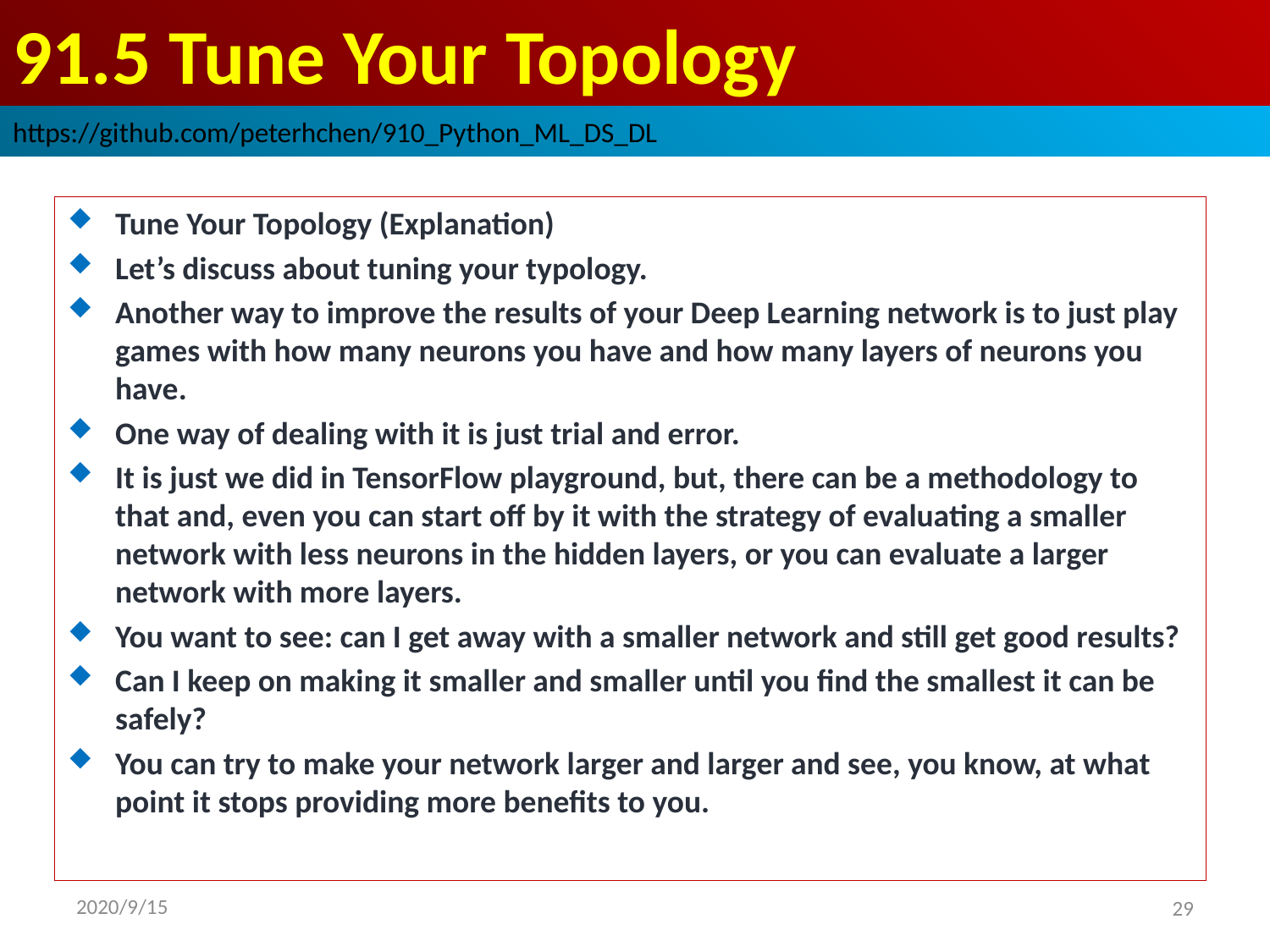

# 91.5 Tune Your Topology
https://github.com/peterhchen/910_Python_ML_DS_DL
Tune Your Topology (Explanation)
Let’s discuss about tuning your typology.
Another way to improve the results of your Deep Learning network is to just play games with how many neurons you have and how many layers of neurons you have.
One way of dealing with it is just trial and error.
It is just we did in TensorFlow playground, but, there can be a methodology to that and, even you can start off by it with the strategy of evaluating a smaller network with less neurons in the hidden layers, or you can evaluate a larger network with more layers.
You want to see: can I get away with a smaller network and still get good results?
Can I keep on making it smaller and smaller until you find the smallest it can be safely?
You can try to make your network larger and larger and see, you know, at what point it stops providing more benefits to you.
2020/9/15
29